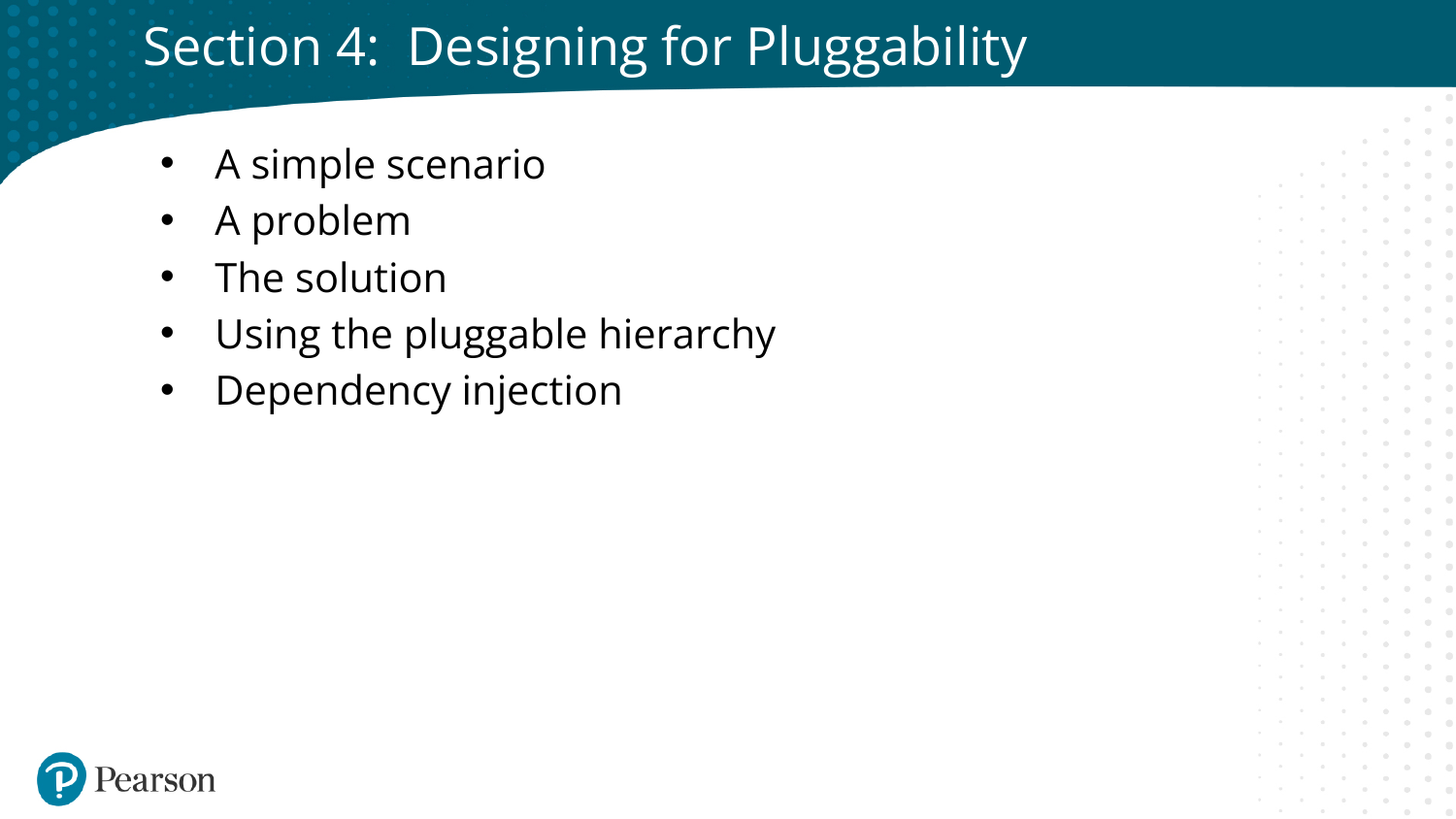

# Section 4:  Designing for Pluggability
A simple scenario
A problem
The solution
Using the pluggable hierarchy
Dependency injection